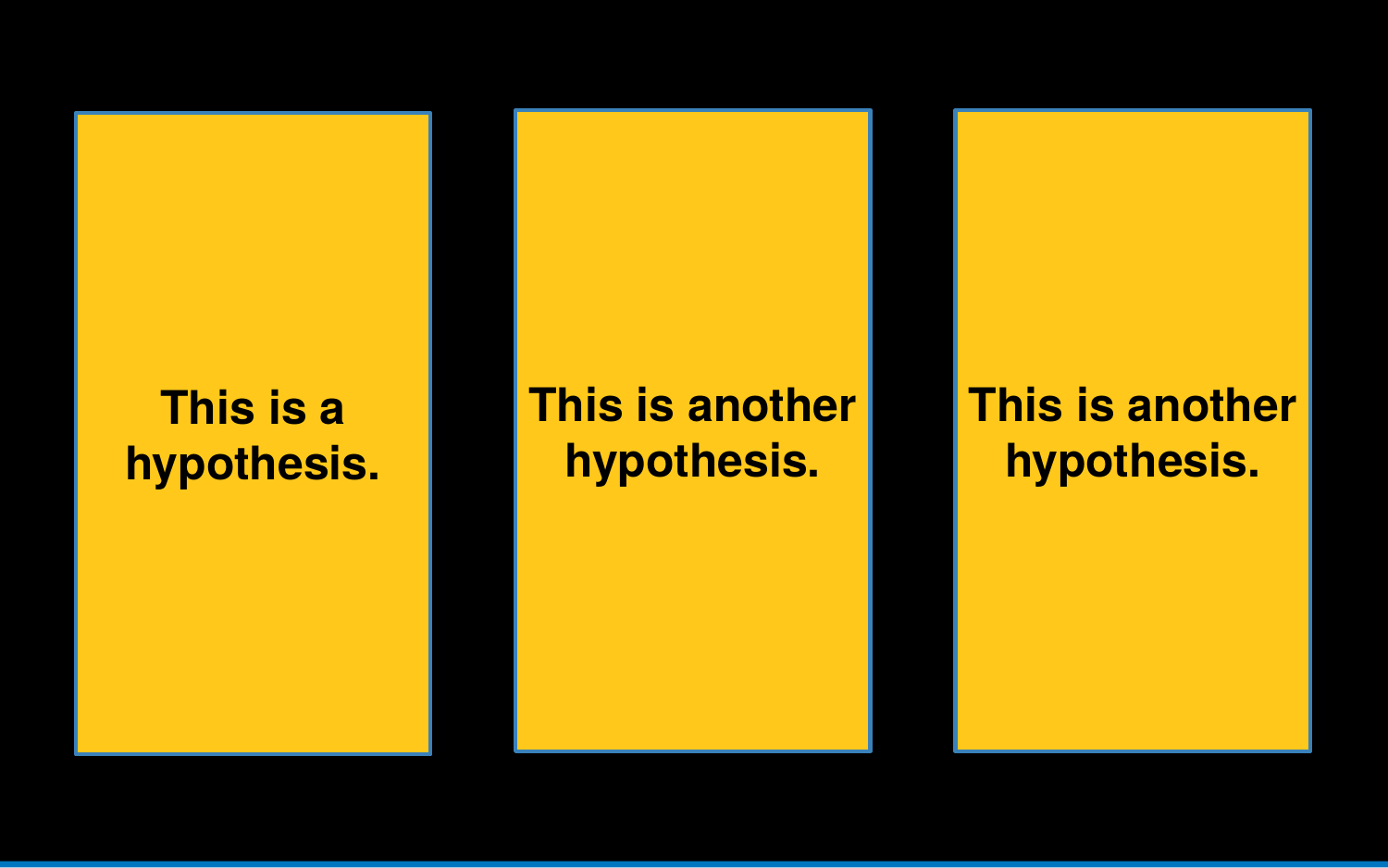

This is another hypothesis.
This is another hypothesis.
This is a hypothesis.